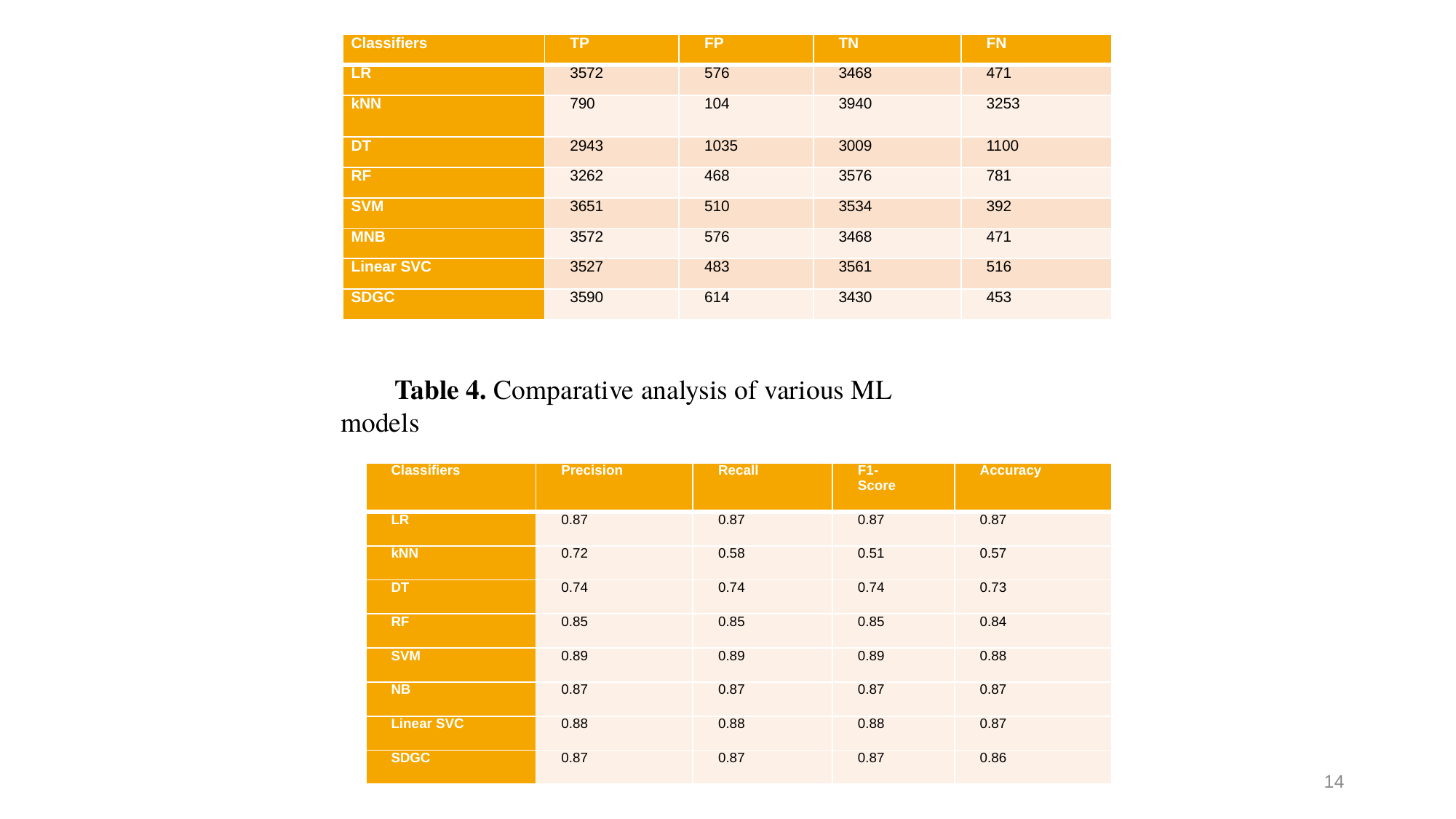

| Classifiers | TP | FP | TN | FN |
| --- | --- | --- | --- | --- |
| LR | 3572 | 576 | 3468 | 471 |
| kNN | 790 | 104 | 3940 | 3253 |
| DT | 2943 | 1035 | 3009 | 1100 |
| RF | 3262 | 468 | 3576 | 781 |
| SVM | 3651 | 510 | 3534 | 392 |
| MNB | 3572 | 576 | 3468 | 471 |
| Linear SVC | 3527 | 483 | 3561 | 516 |
| SDGC | 3590 | 614 | 3430 | 453 |

Table 4. Comparative analysis of various ML models

| Classifiers | Precision | Recall | F1- Score | Accuracy |
| --- | --- | --- | --- | --- |
| LR | 0.87 | 0.87 | 0.87 | 0.87 |
| kNN | 0.72 | 0.58 | 0.51 | 0.57 |
| DT | 0.74 | 0.74 | 0.74 | 0.73 |
| RF | 0.85 | 0.85 | 0.85 | 0.84 |
| SVM | 0.89 | 0.89 | 0.89 | 0.88 |
| NB | 0.87 | 0.87 | 0.87 | 0.87 |
| Linear SVC | 0.88 | 0.88 | 0.88 | 0.87 |
| SDGC | 0.87 | 0.87 | 0.87 | 0.86 |
14